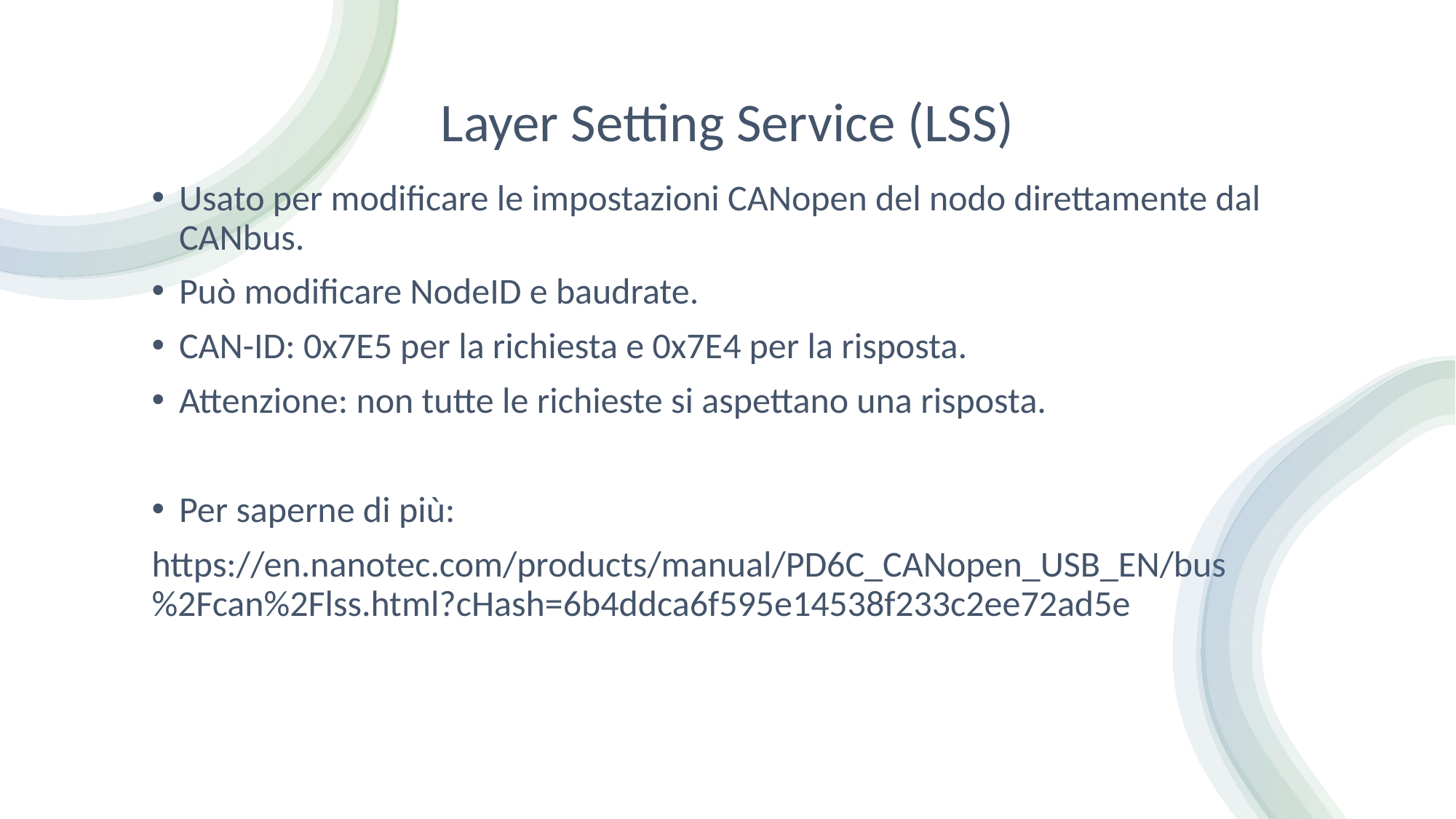

# Layer Setting Service (LSS)
Usato per modificare le impostazioni CANopen del nodo direttamente dal CANbus.
Può modificare NodeID e baudrate.
CAN-ID: 0x7E5 per la richiesta e 0x7E4 per la risposta.
Attenzione: non tutte le richieste si aspettano una risposta.

Per saperne di più:
https://en.nanotec.com/products/manual/PD6C_CANopen_USB_EN/bus%2Fcan%2Flss.html?cHash=6b4ddca6f595e14538f233c2ee72ad5e